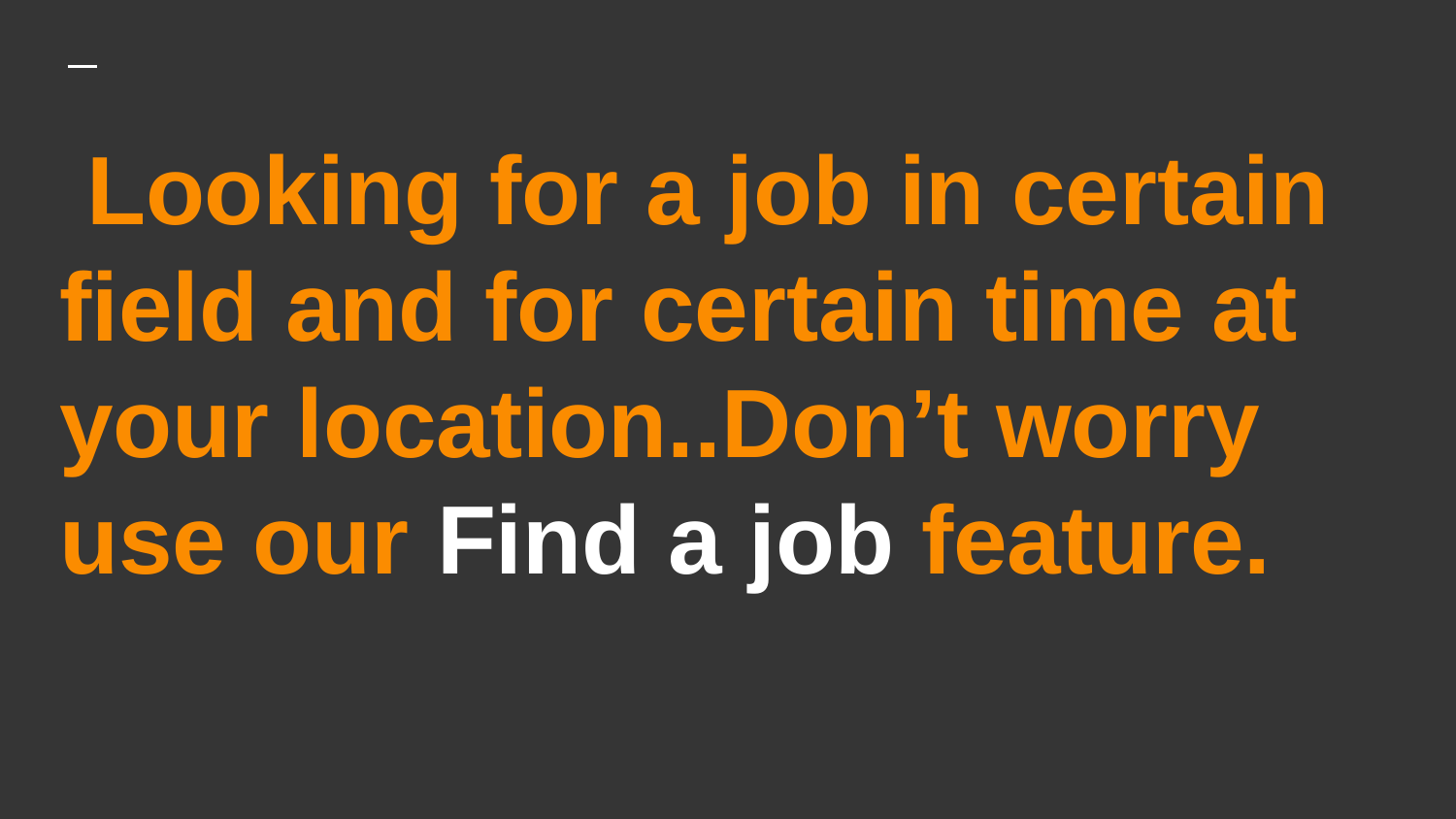

# Looking for a job in certain field and for certain time at your location..Don’t worry use our Find a job feature.